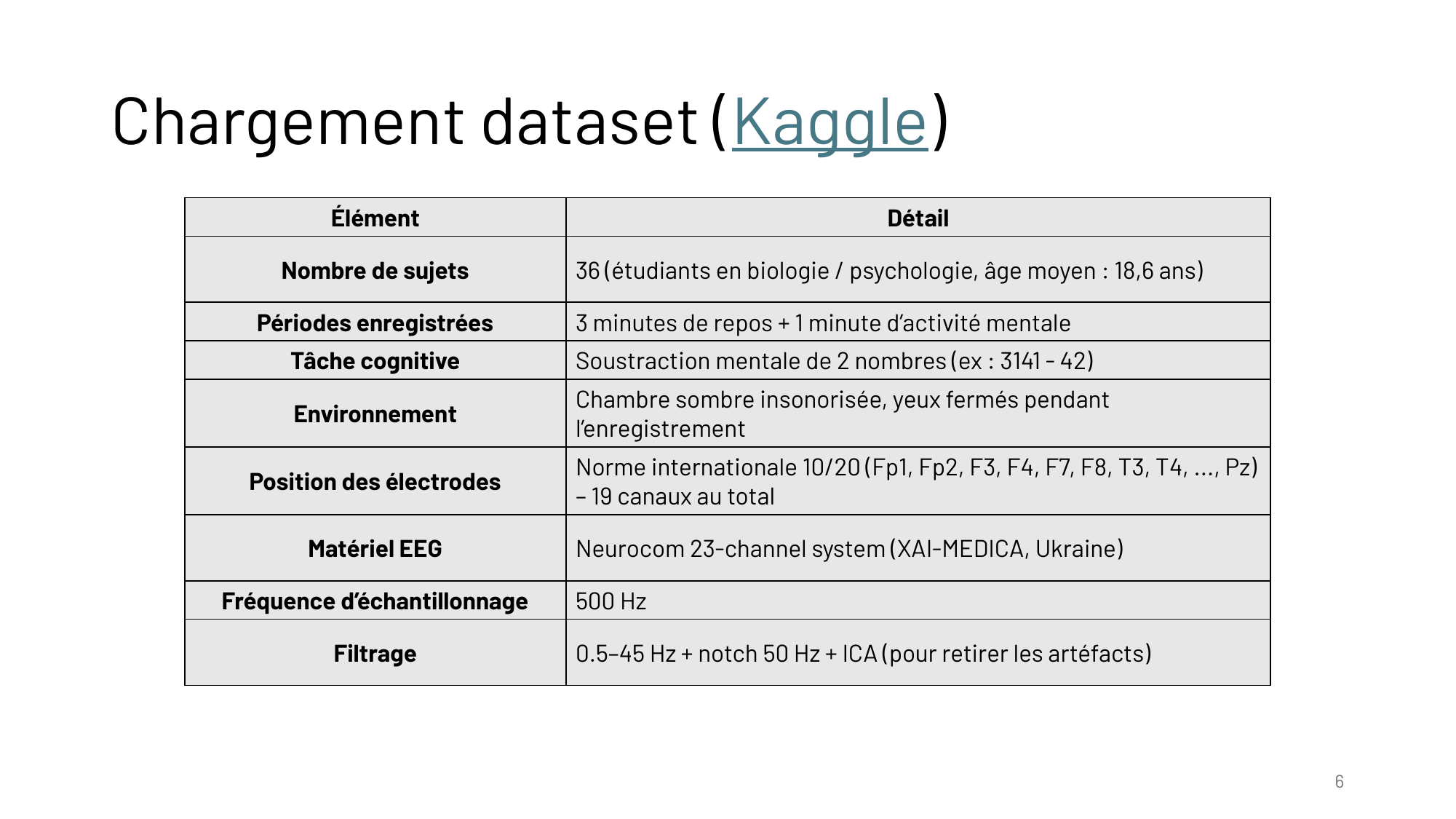

# Chargement dataset (Kaggle)
| Élément | Détail |
| --- | --- |
| Nombre de sujets | 36 (étudiants en biologie / psychologie, âge moyen : 18,6 ans) |
| Périodes enregistrées | 3 minutes de repos + 1 minute d’activité mentale |
| Tâche cognitive | Soustraction mentale de 2 nombres (ex : 3141 - 42) |
| Environnement | Chambre sombre insonorisée, yeux fermés pendant l’enregistrement |
| Position des électrodes | Norme internationale 10/20 (Fp1, Fp2, F3, F4, F7, F8, T3, T4, ..., Pz) – 19 canaux au total |
| Matériel EEG | Neurocom 23-channel system (XAI-MEDICA, Ukraine) |
| Fréquence d’échantillonnage | 500 Hz |
| Filtrage | 0.5–45 Hz + notch 50 Hz + ICA (pour retirer les artéfacts) |
6